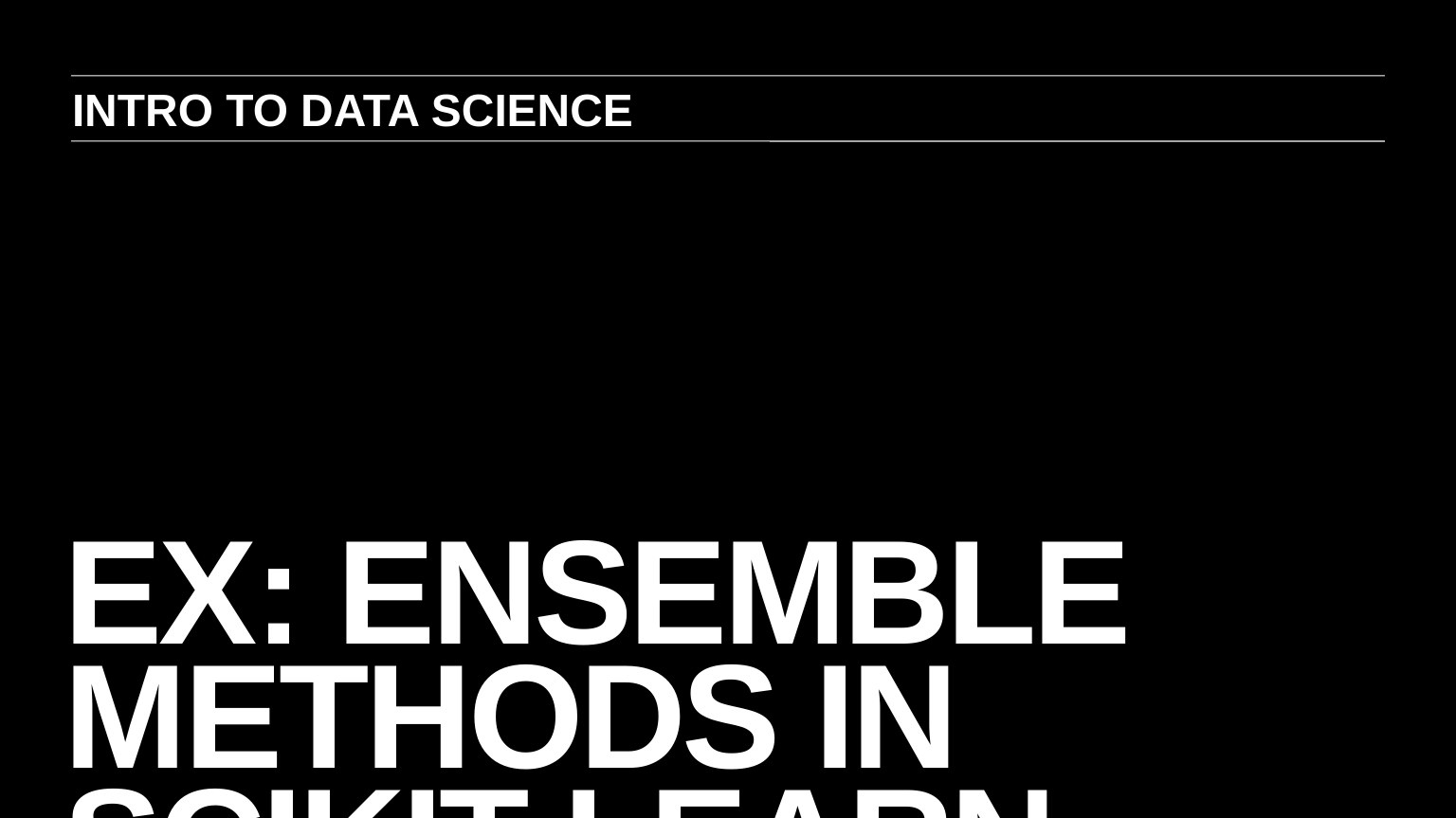

INTRO TO DATA SCIENCE
# Ex: ensemble methods in scikit-learn